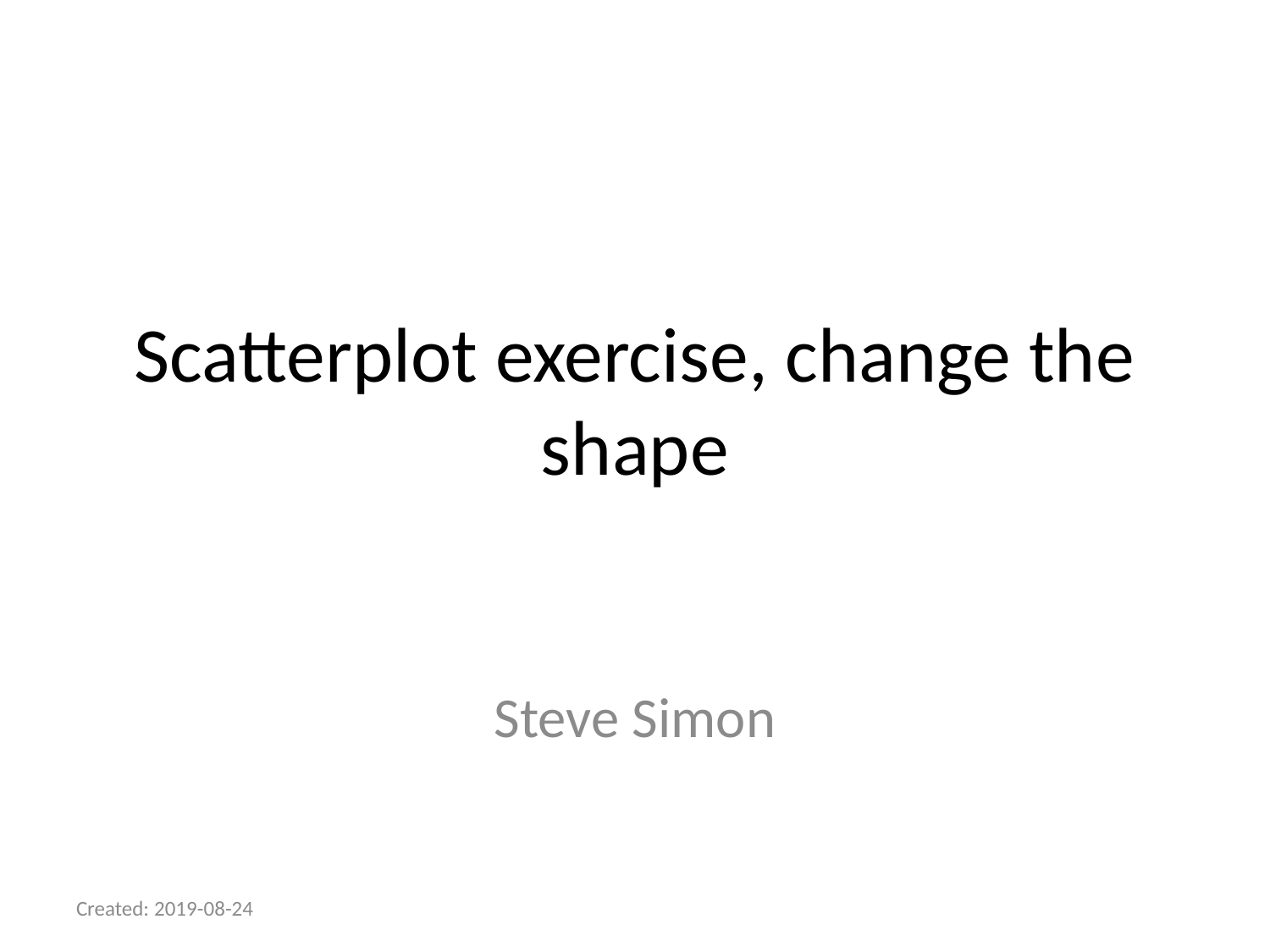

# Scatterplot exercise, change the shape
Steve Simon
Created: 2019-08-24